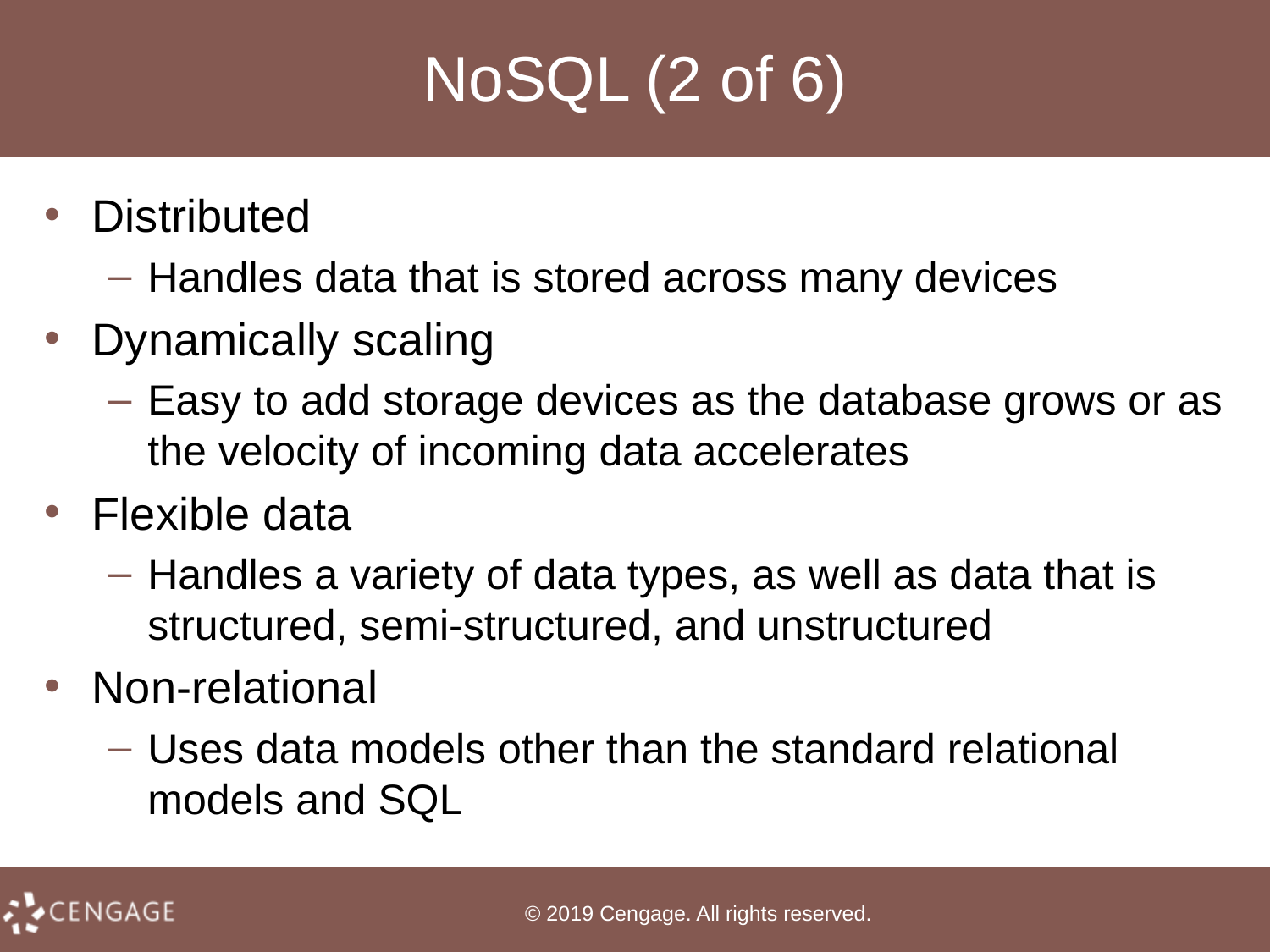

# NoSQL (2 of 6)
Distributed
Handles data that is stored across many devices
Dynamically scaling
Easy to add storage devices as the database grows or as the velocity of incoming data accelerates
Flexible data
Handles a variety of data types, as well as data that is structured, semi-structured, and unstructured
Non-relational
Uses data models other than the standard relational models and SQL